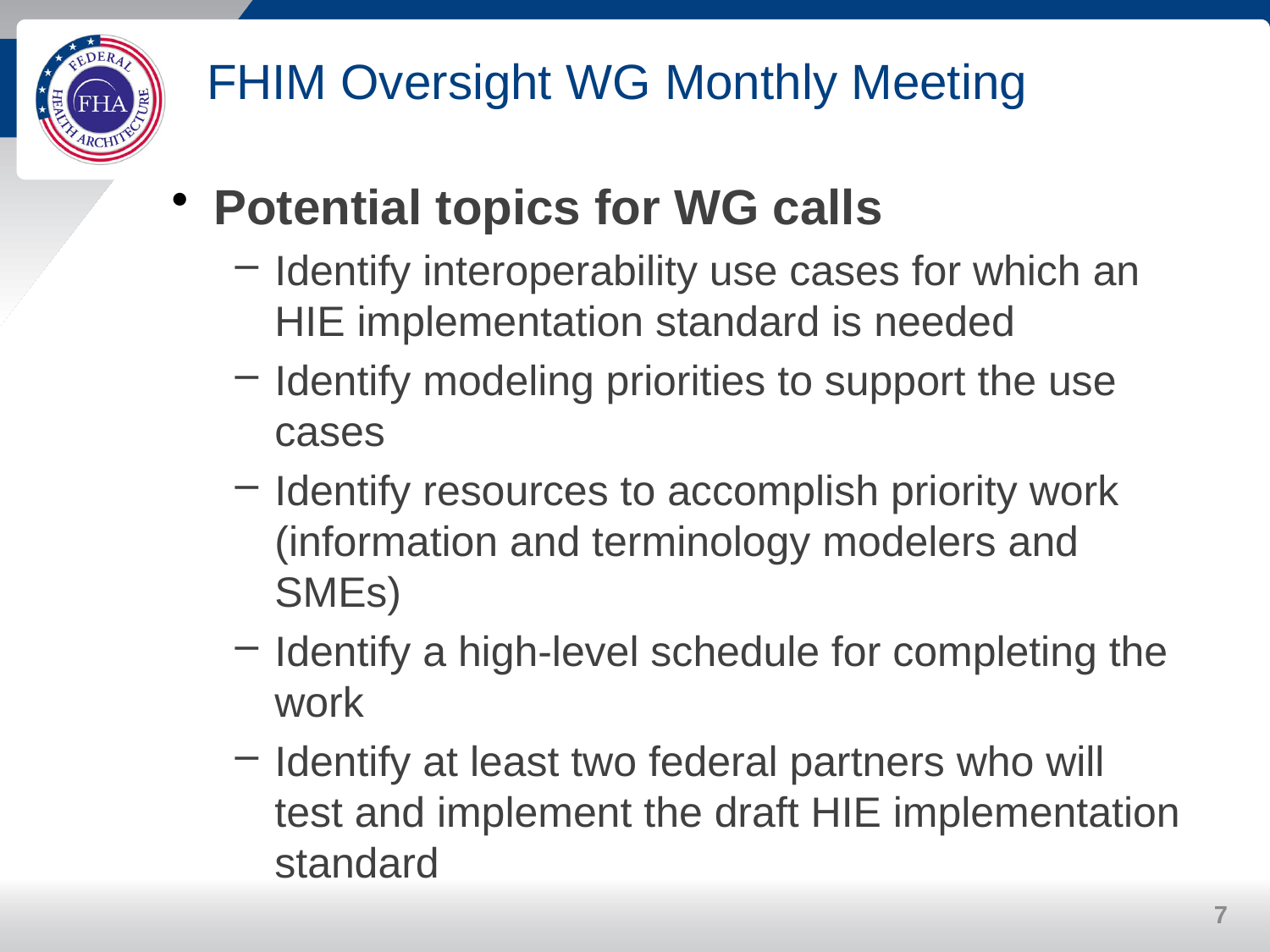

# FHIM Oversight WG Monthly Meeting
Potential topics for WG calls
Identify interoperability use cases for which an HIE implementation standard is needed
Identify modeling priorities to support the use cases
Identify resources to accomplish priority work (information and terminology modelers and SMEs)
Identify a high-level schedule for completing the work
Identify at least two federal partners who will test and implement the draft HIE implementation standard
7